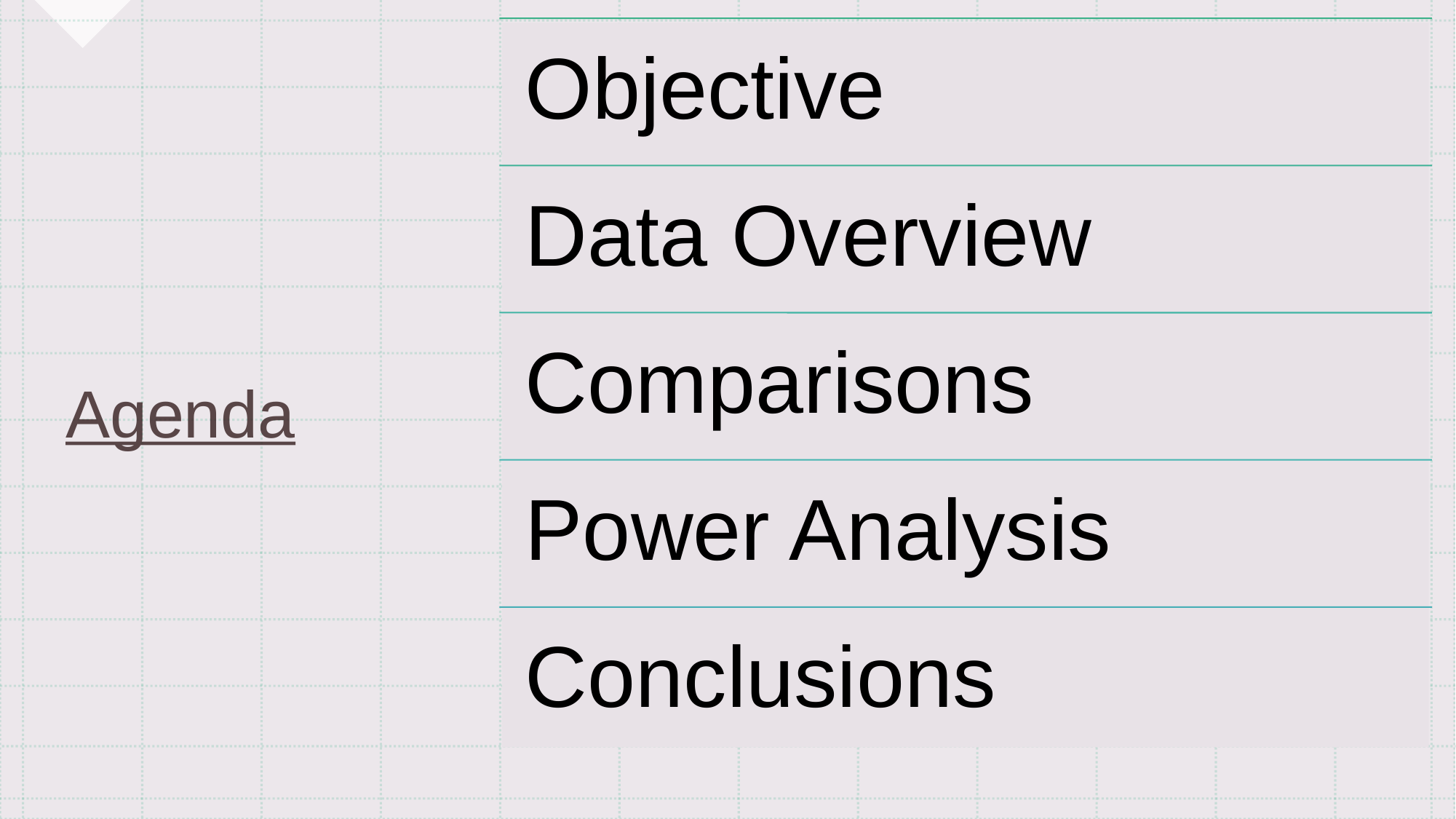

Objective
Data Overview
Comparisons
Power Analysis
Conclusions

# Agenda